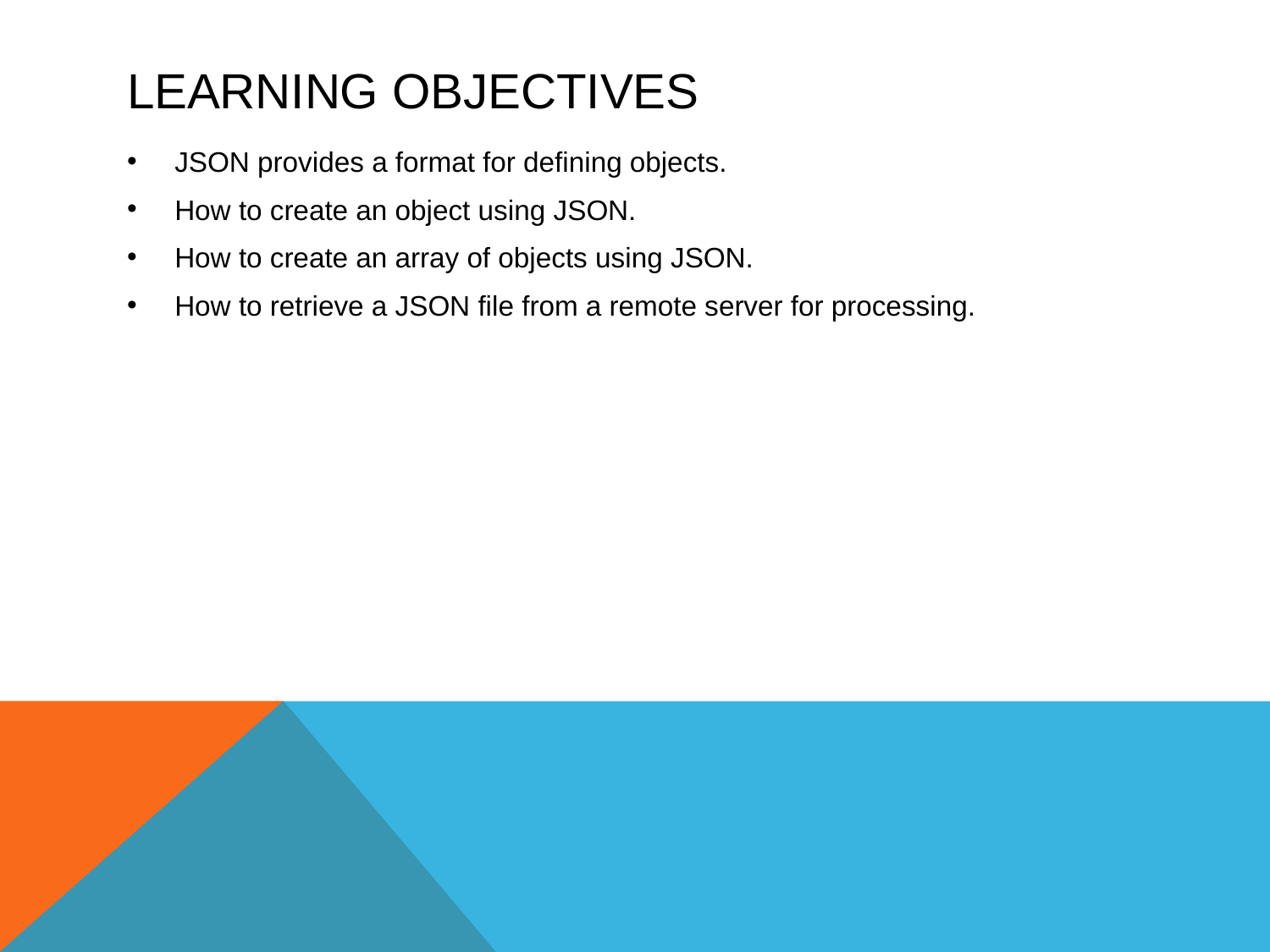

# Learning Objectives
JSON provides a format for defining objects.
How to create an object using JSON.
How to create an array of objects using JSON.
How to retrieve a JSON file from a remote server for processing.